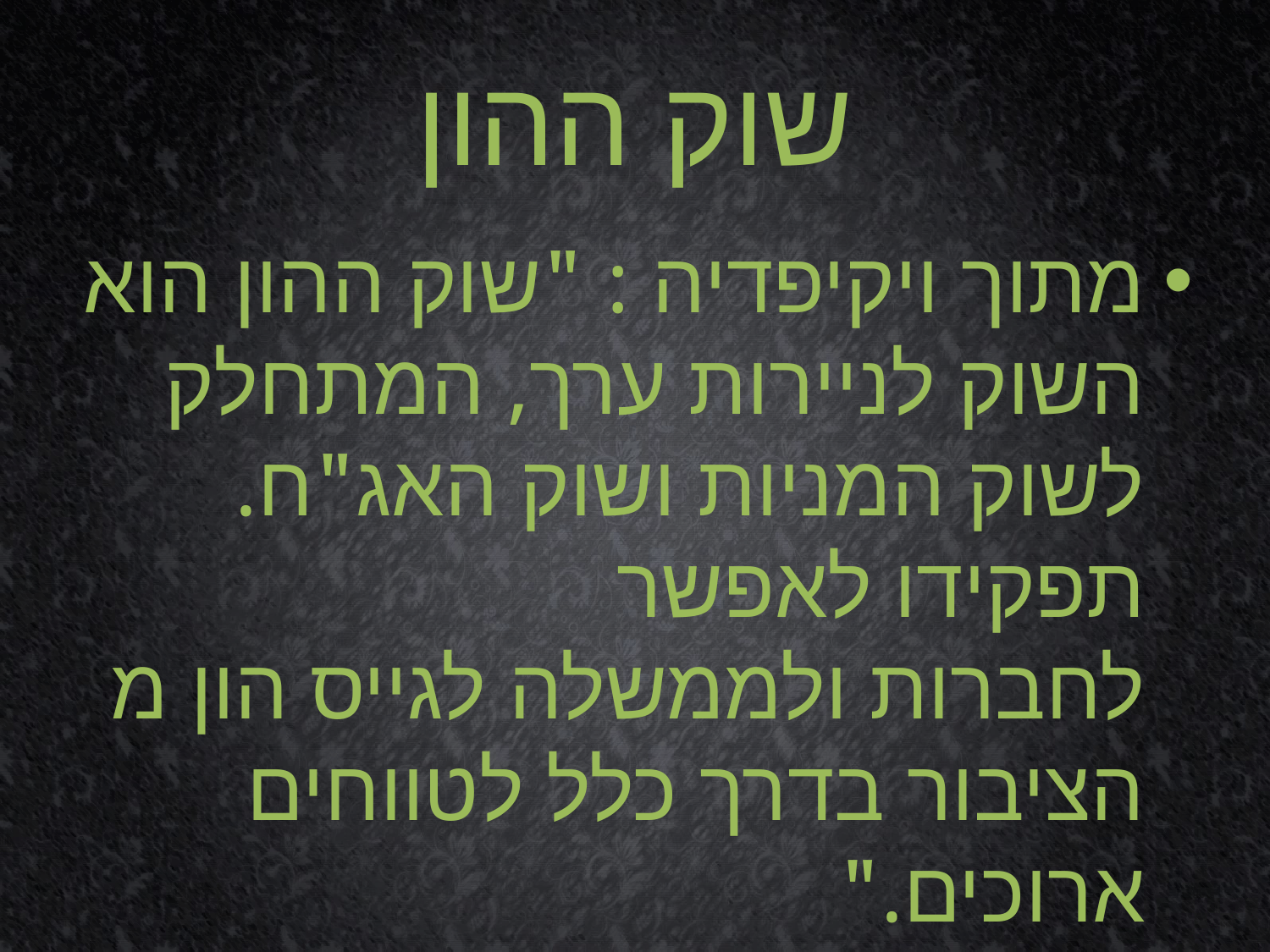

# שוק ההון
מתוך ויקיפדיה : "שוק ההון הוא השוק לניירות ערך, המתחלק לשוק המניות ושוק האג"ח. תפקידו לאפשר לחברות ולממשלה לגייס הון מהציבור בדרך כלל לטווחים ארוכים."